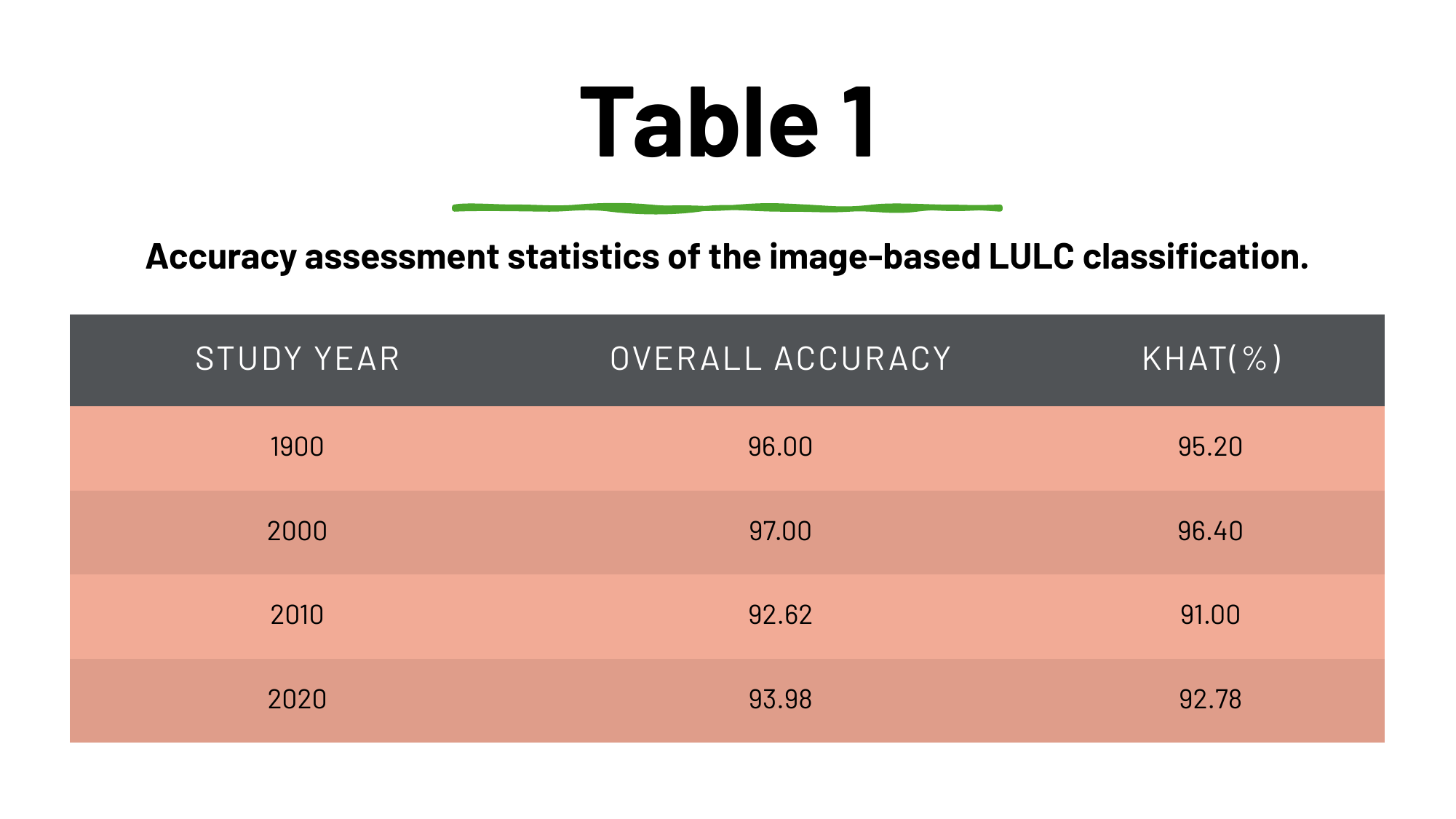

# Table 1

Accuracy assessment statistics of the image-based LULC classification.
| Study Year | Overall Accuracy | Khat(%) |
| --- | --- | --- |
| 1900 | 96.00 | 95.20 |
| 2000 | 97.00 | 96.40 |
| 2010 | 92.62 | 91.00 |
| 2020 | 93.98 | 92.78 |